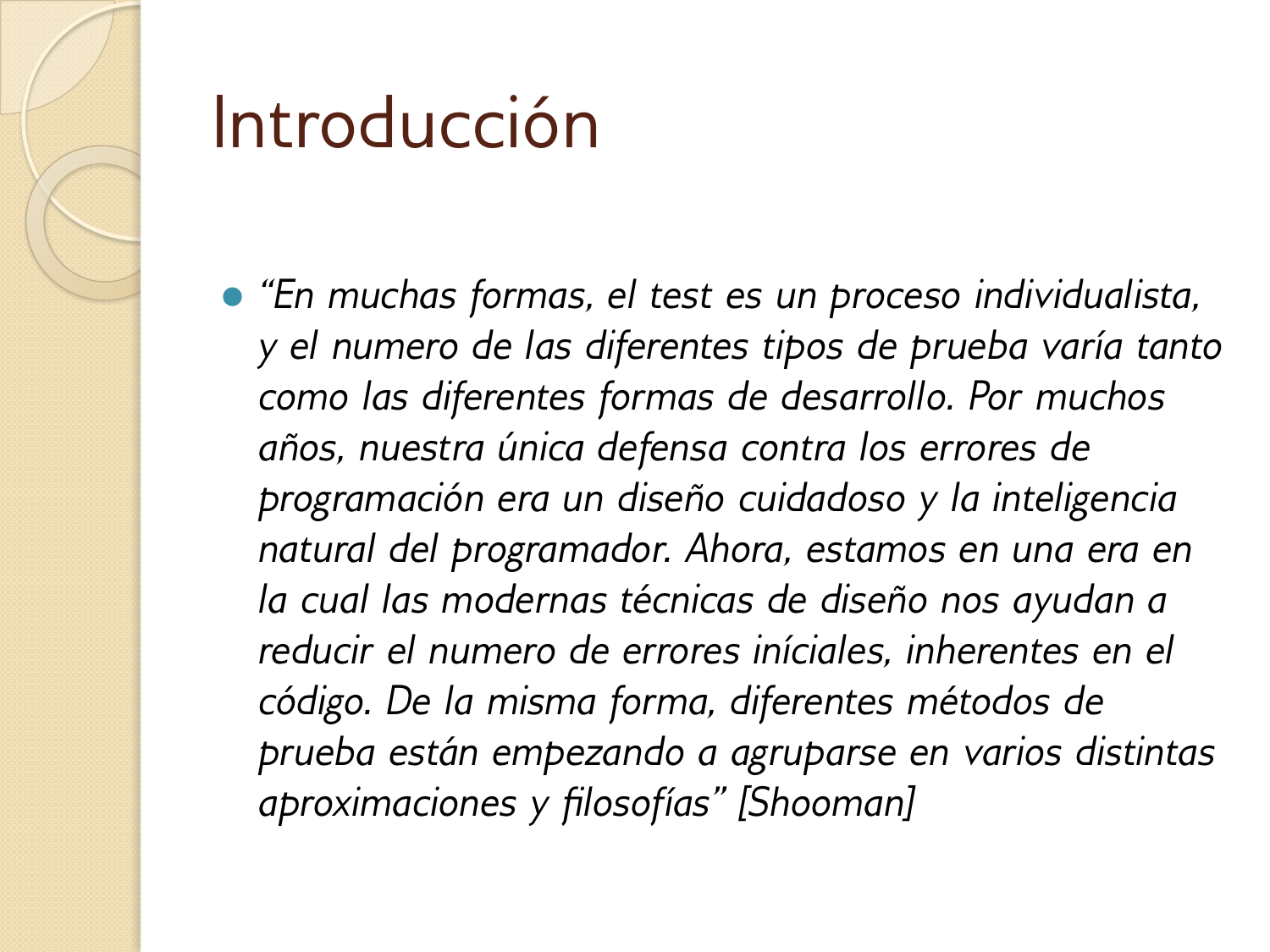

# Introducción

“En muchas formas, el test es un proceso individualista, y el numero de las diferentes tipos de prueba varía tanto como las diferentes formas de desarrollo. Por muchos años, nuestra única defensa contra los errores de programación era un diseño cuidadoso y la inteligencia natural del programador. Ahora, estamos en una era en la cual las modernas técnicas de diseño nos ayudan a reducir el numero de errores iníciales, inherentes en el código. De la misma forma, diferentes métodos de prueba están empezando a agruparse en varios distintas aproximaciones y filosofías” [Shooman]